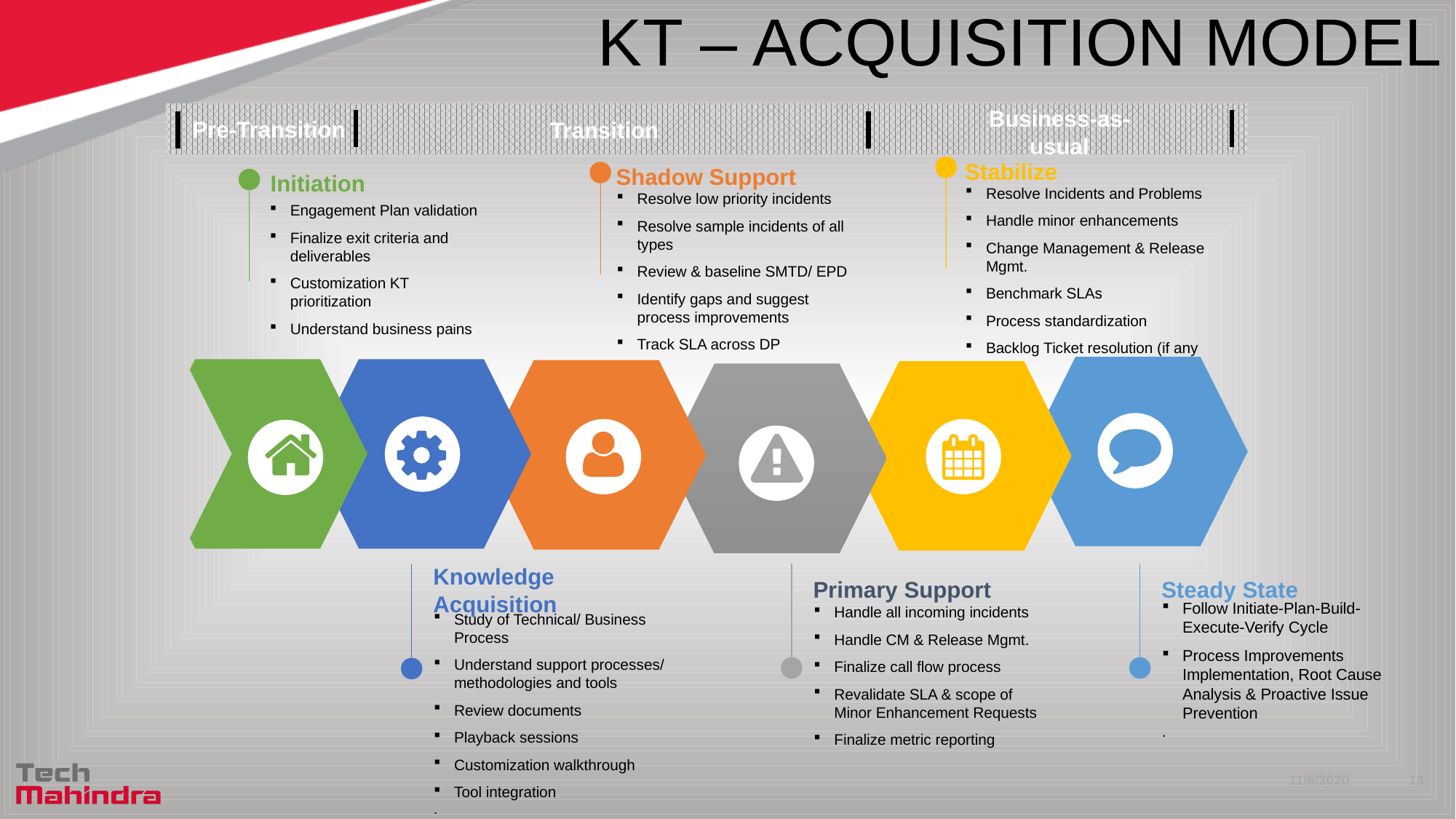

# KT – ACQUISITION MODEL

Pre-Transition
Transition
Business-as-usual
Stabilize
Resolve Incidents and Problems
Handle minor enhancements
Change Management & Release Mgmt.
Benchmark SLAs
Process standardization
Backlog Ticket resolution (if any

Shadow Support
Resolve low priority incidents
Resolve sample incidents of all types
Review & baseline SMTD/ EPD
Identify gaps and suggest process improvements
Track SLA across DP

Initiation
Engagement Plan validation
Finalize exit criteria and deliverables
Customization KT prioritization
Understand business pains

Knowledge Acquisition
Study of Technical/ Business Process
Understand support processes/ methodologies and tools
Review documents
Playback sessions
Customization walkthrough
Tool integration
.
Primary Support
Handle all incoming incidents
Handle CM & Release Mgmt.
Finalize call flow process
Revalidate SLA & scope of Minor Enhancement Requests
Finalize metric reporting
Steady State
Follow Initiate-Plan-Build-Execute-Verify Cycle
Process Improvements Implementation, Root Cause Analysis & Proactive Issue Prevention
.

11/6/2020
13